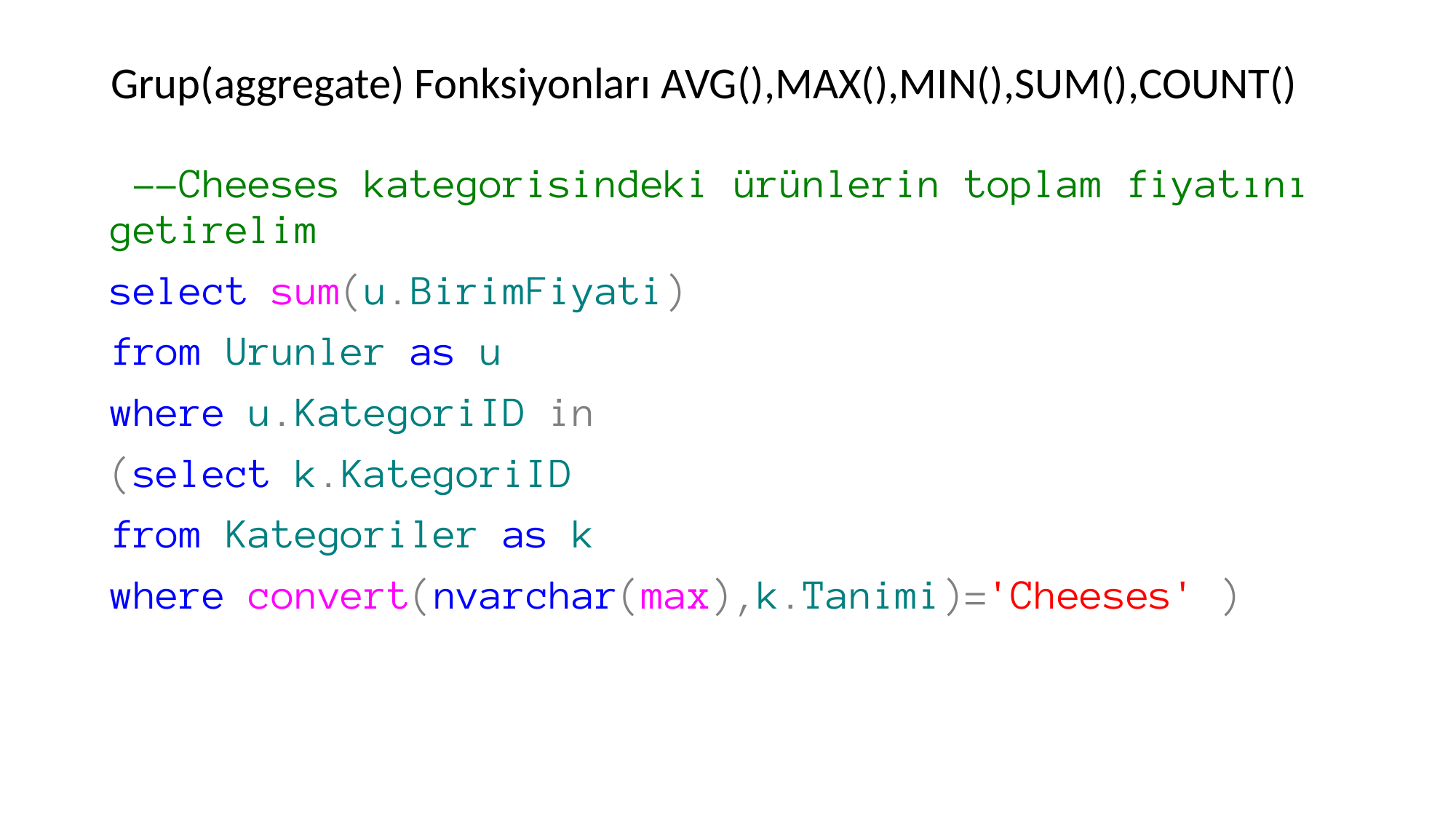

# Grup(aggregate) Fonksiyonları AVG(),MAX(),MIN(),SUM(),COUNT()
 --Cheeses kategorisindeki ürünlerin toplam fiyatını getirelim
select sum(u.BirimFiyati)
from Urunler as u
where u.KategoriID in
(select k.KategoriID
from Kategoriler as k
where convert(nvarchar(max),k.Tanimi)='Cheeses' )